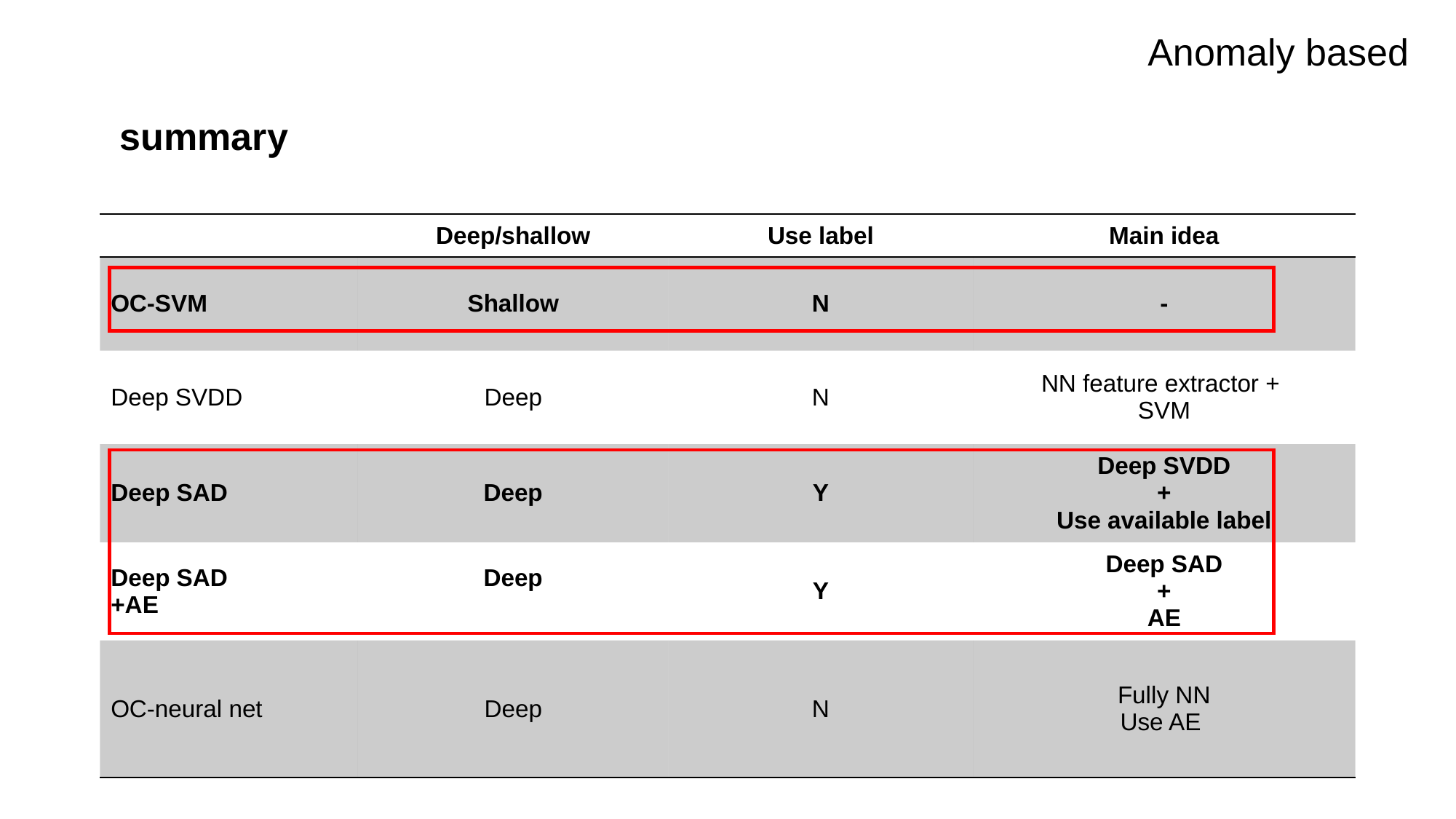

Anomaly based
summary
|  | Deep/shallow | Use label | Main idea |
| --- | --- | --- | --- |
| OC-SVM | Shallow | N | - |
| Deep SVDD | Deep | N | NN feature extractor + SVM |
| Deep SAD | Deep | Y | Deep SVDD + Use available label |
| Deep SAD +AE | Deep | Y | Deep SAD + AE |
| OC-neural net | Deep | N | Fully NN Use AE |